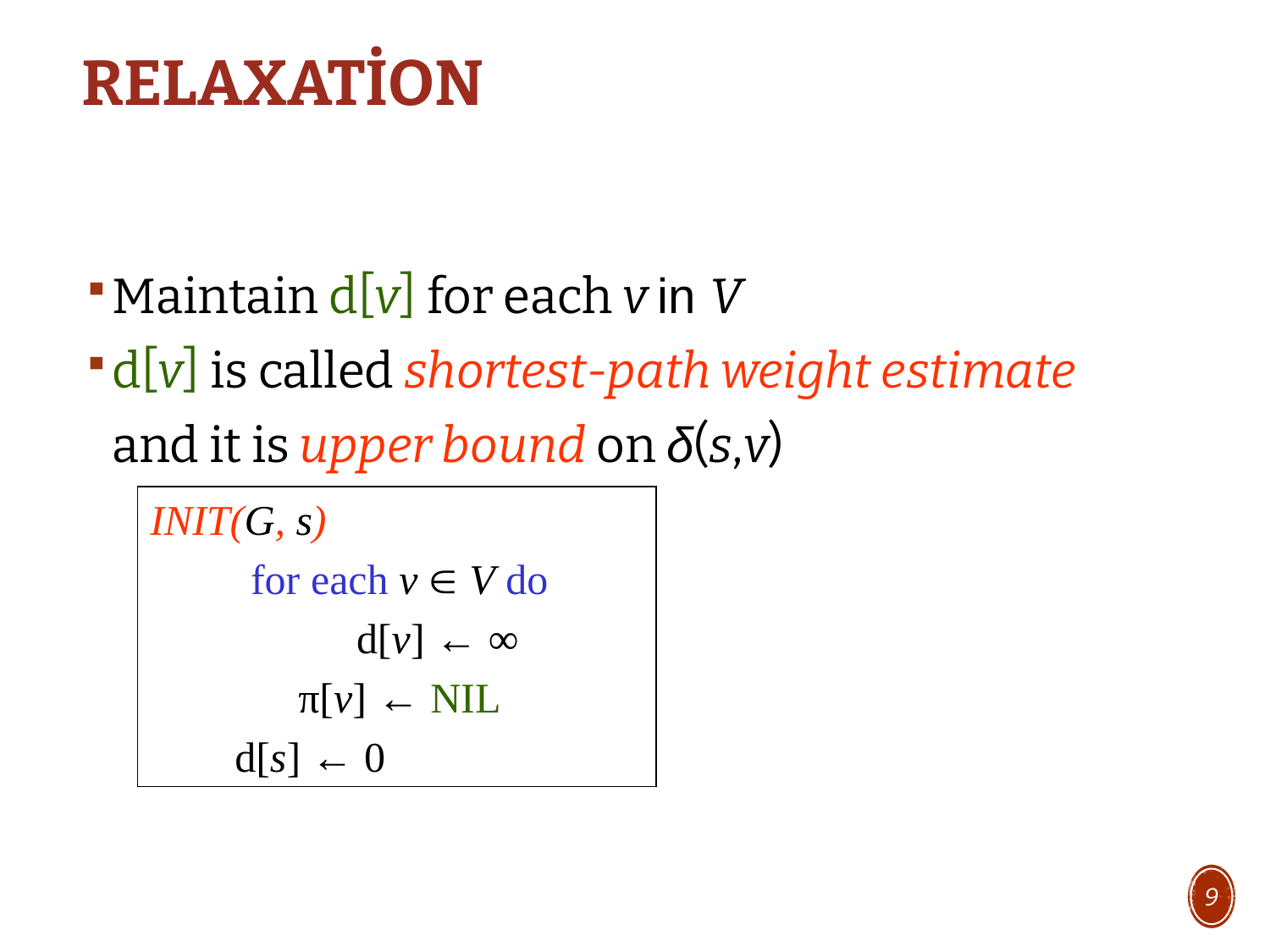

# Relaxation
Maintain d[v] for each v in V
d[v] is called shortest-path weight estimate
	and it is upper bound on δ(s,v)
INIT(G, s)
	     for each v ∈ V do
	 	   d[v] ← ∞
              π[v] ← NIL
        d[s] ← 0

9